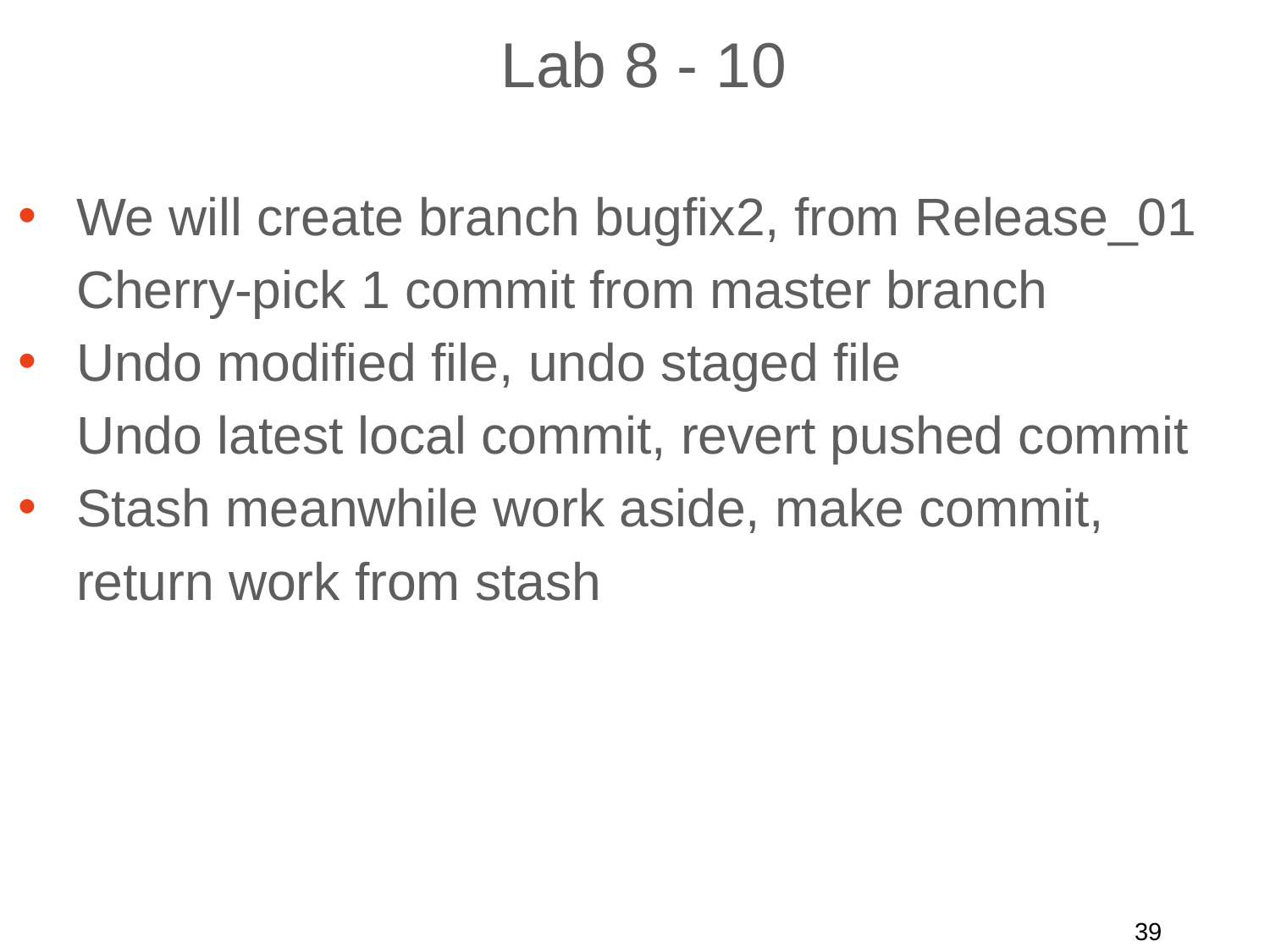

Lab 8 - 10

We will create branch bugfix2, from Release_01
Cherry-pick 1 commit from master branch
Undo modified file, undo staged file
Undo latest local commit, revert pushed commit
Stash meanwhile work aside, make commit, return work from stash
39